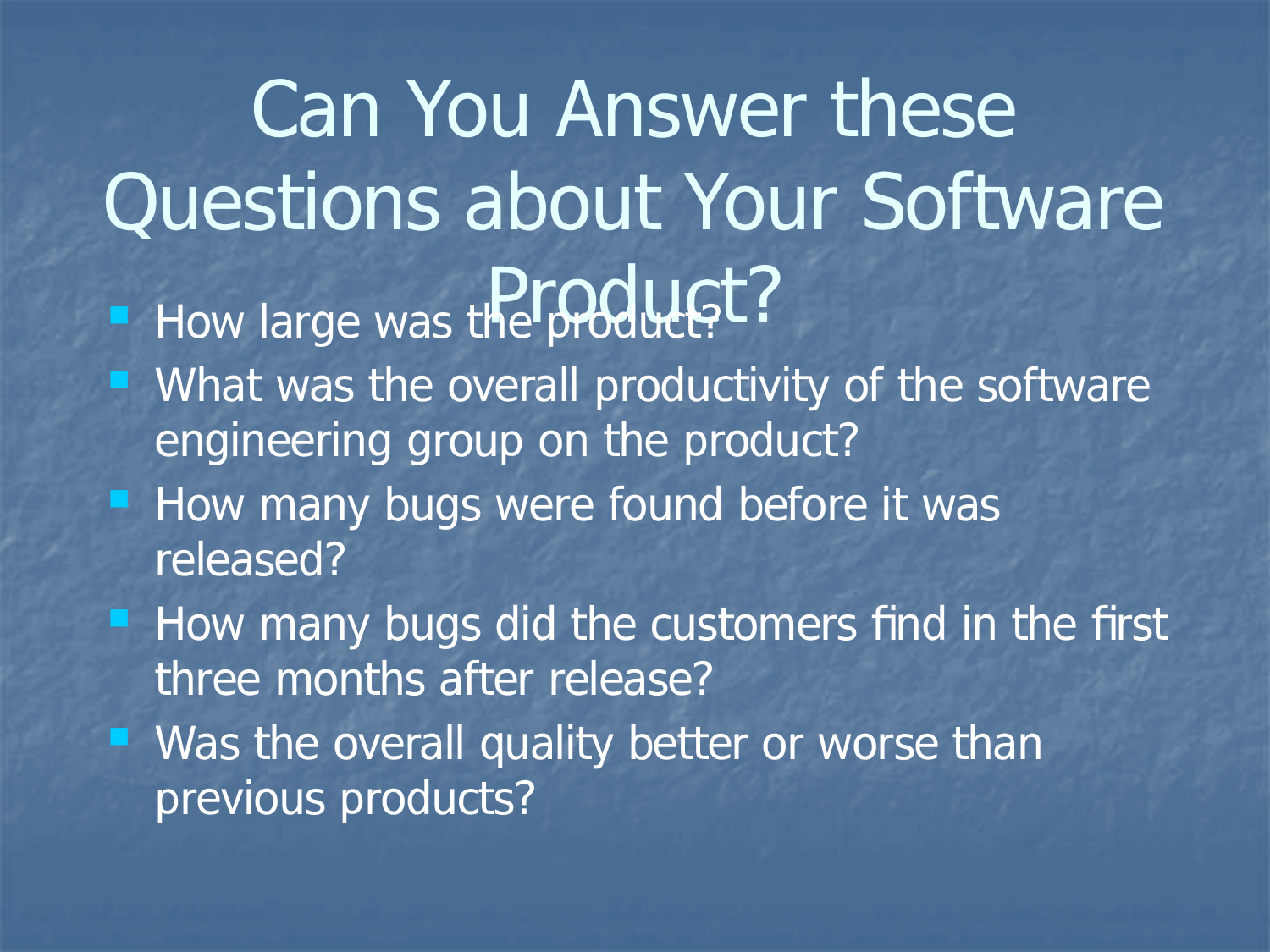

# Can You Answer these Questions about Your Software Product?
How large was the product?
What was the overall productivity of the software engineering group on the product?
How many bugs were found before it was released?
How many bugs did the customers find in the first three months after release?
Was the overall quality better or worse than previous products?